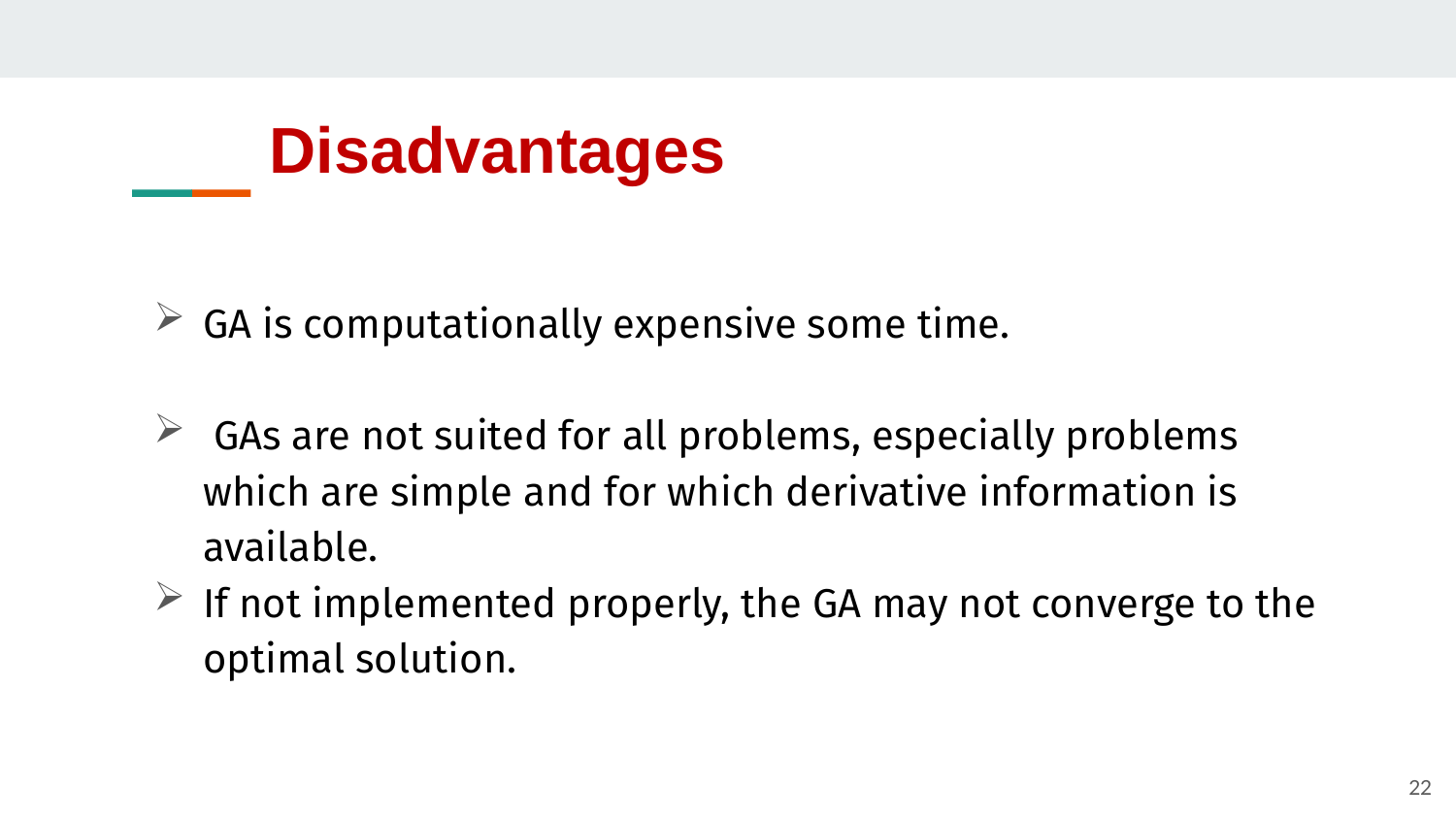

# Disadvantages
GA is computationally expensive some time.

 GAs are not suited for all problems, especially problems which are simple and for which derivative information is available.
If not implemented properly, the GA may not converge to the optimal solution.

22